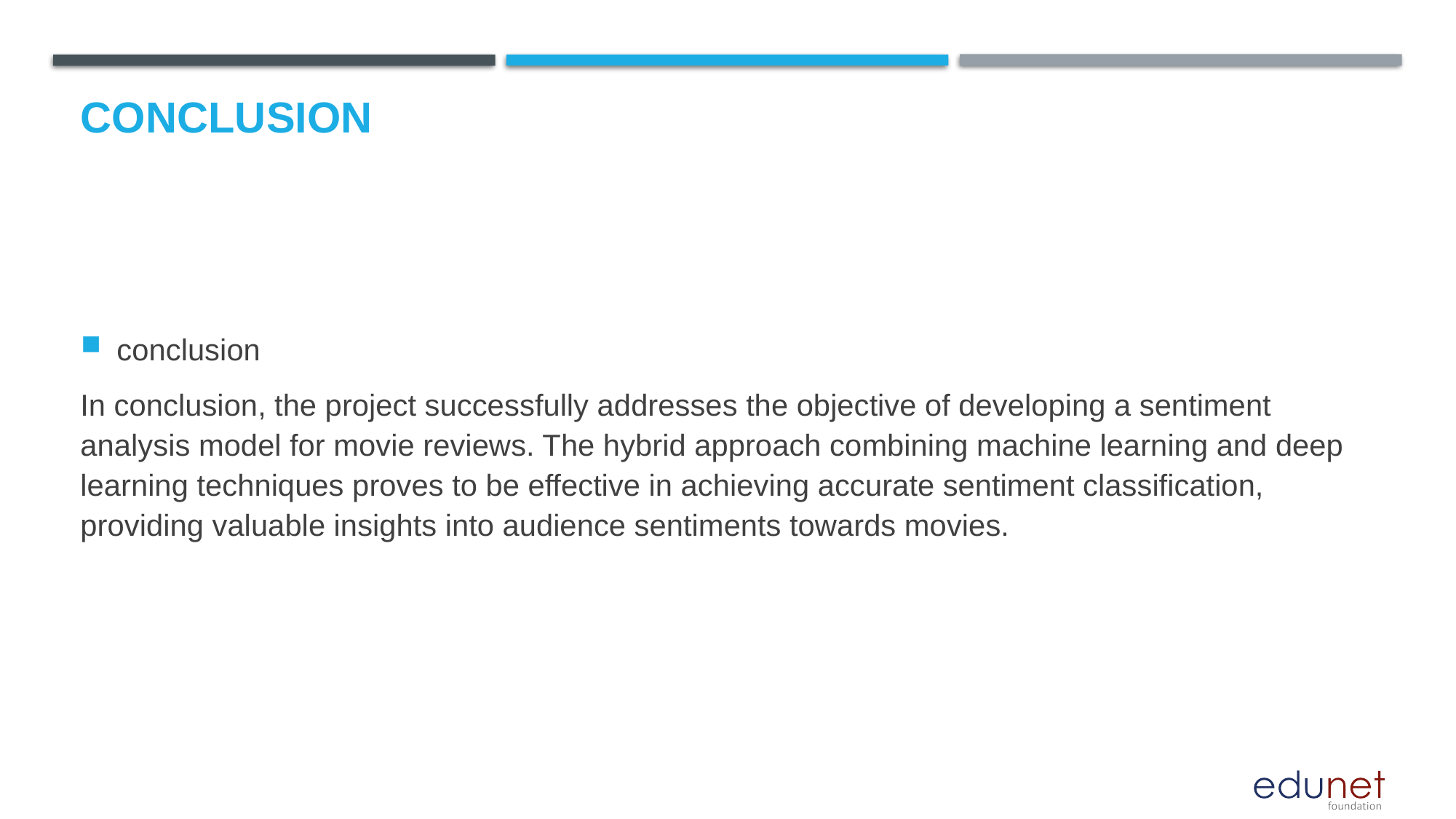

# Conclusion
conclusion
In conclusion, the project successfully addresses the objective of developing a sentiment analysis model for movie reviews. The hybrid approach combining machine learning and deep learning techniques proves to be effective in achieving accurate sentiment classification, providing valuable insights into audience sentiments towards movies.